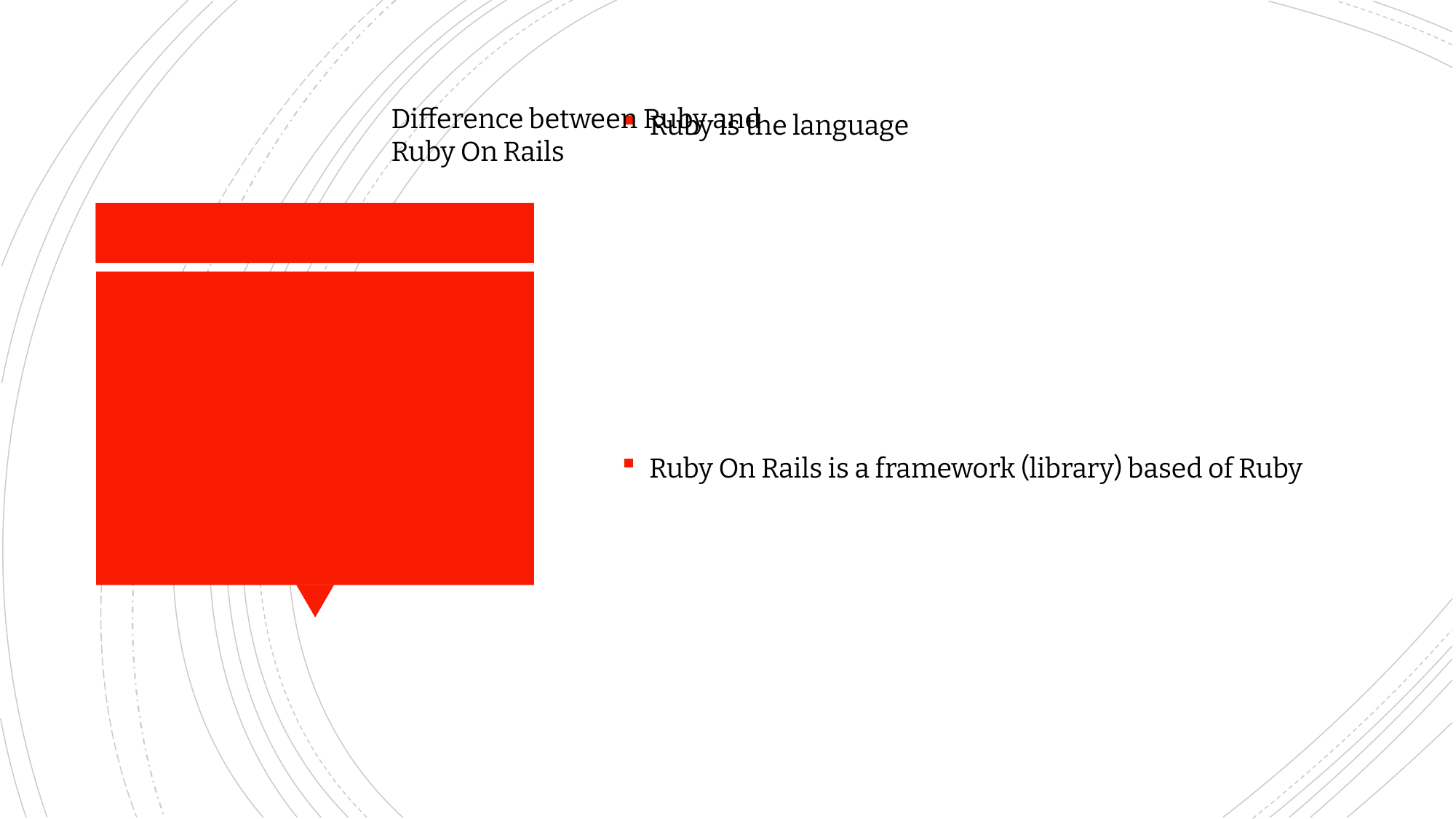

Difference between Ruby and Ruby On Rails
Ruby is the language
Ruby On Rails is a framework (library) based of Ruby